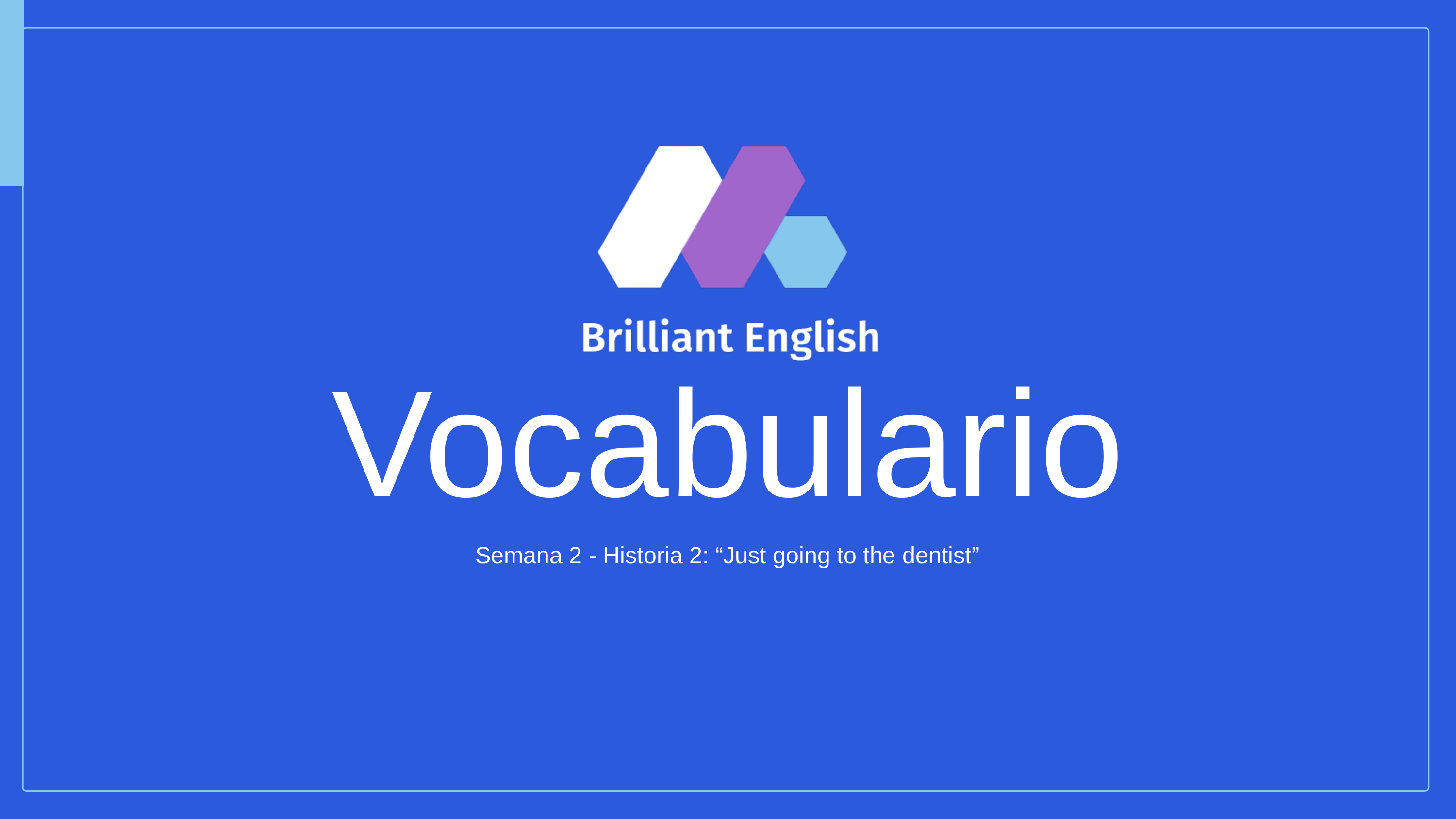

Vocabulario
Semana 2 - Historia 2: “Just going to the dentist”